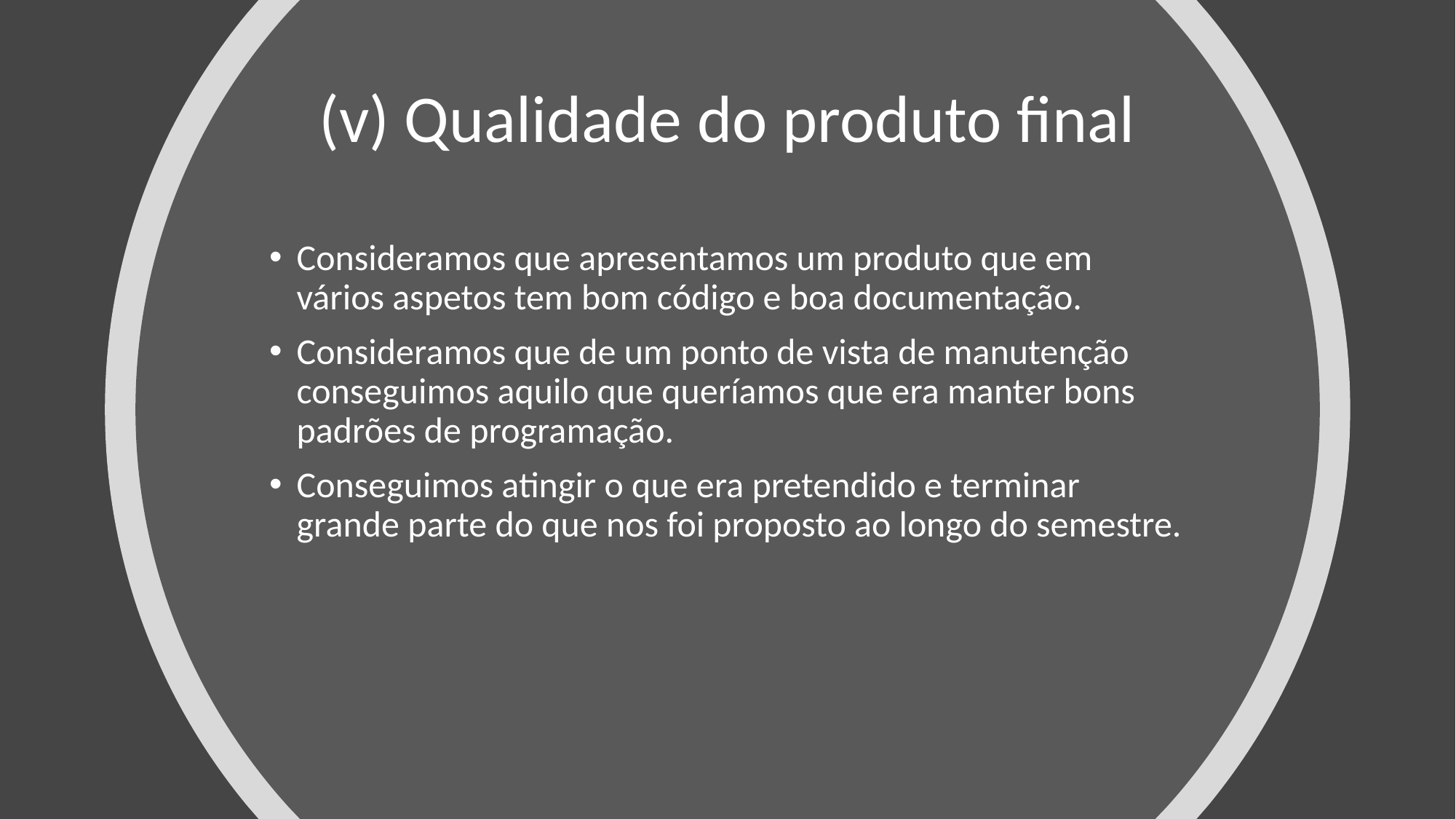

# (v) Qualidade do produto final
Consideramos que apresentamos um produto que em vários aspetos tem bom código e boa documentação.
Consideramos que de um ponto de vista de manutenção conseguimos aquilo que queríamos que era manter bons padrões de programação.
Conseguimos atingir o que era pretendido e terminar grande parte do que nos foi proposto ao longo do semestre.